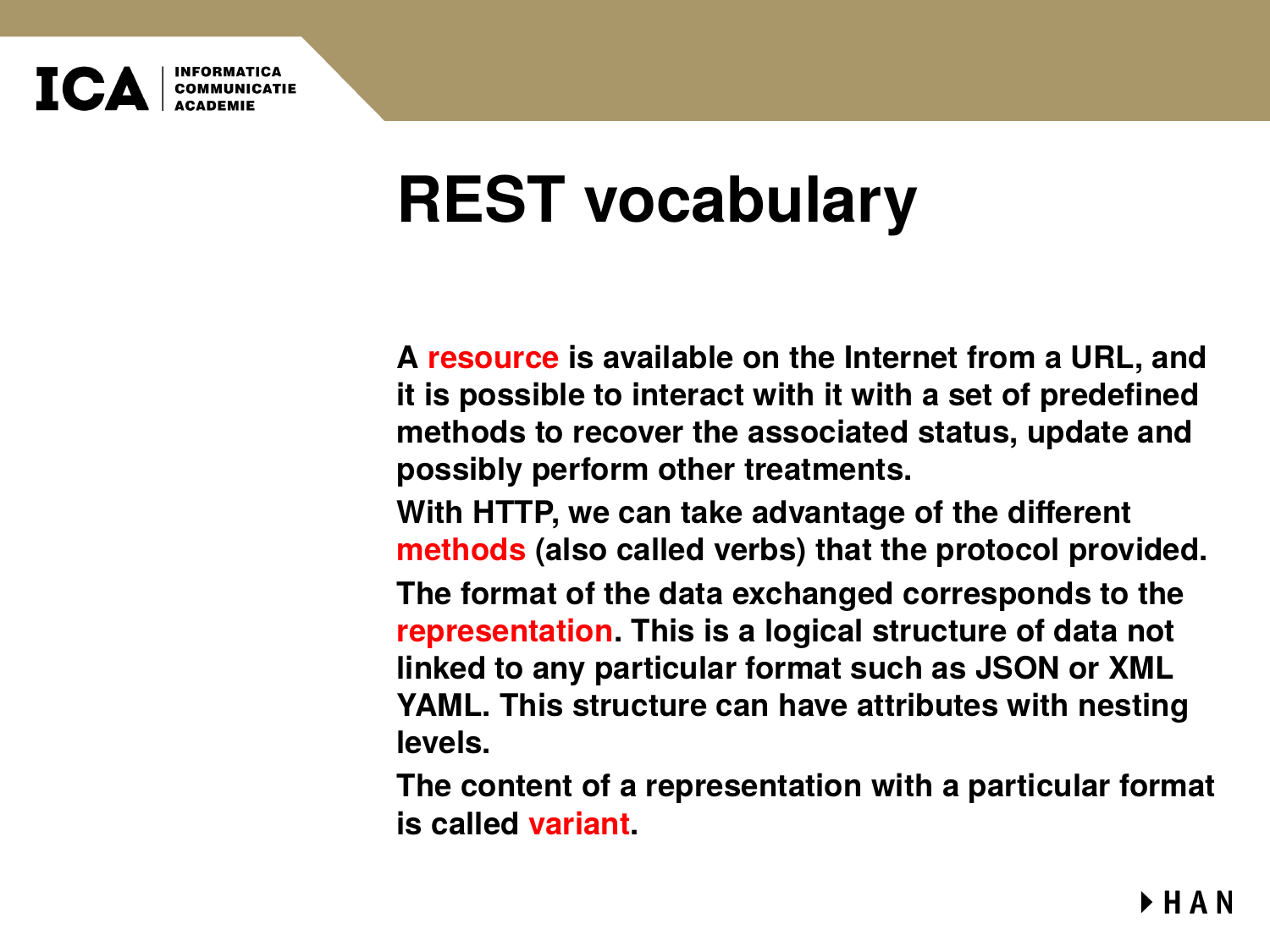

# REST vocabulary

A resource is available on the Internet from a URL, and it is possible to interact with it with a set of predefined methods to recover the associated status, update and possibly perform other treatments.
With HTTP, we can take advantage of the different methods (also called verbs) that the protocol provided.
The format of the data exchanged corresponds to the representation. This is a logical structure of data not linked to any particular format such as JSON or XML YAML. This structure can have attributes with nesting levels.
The content of a representation with a particular format is called variant.